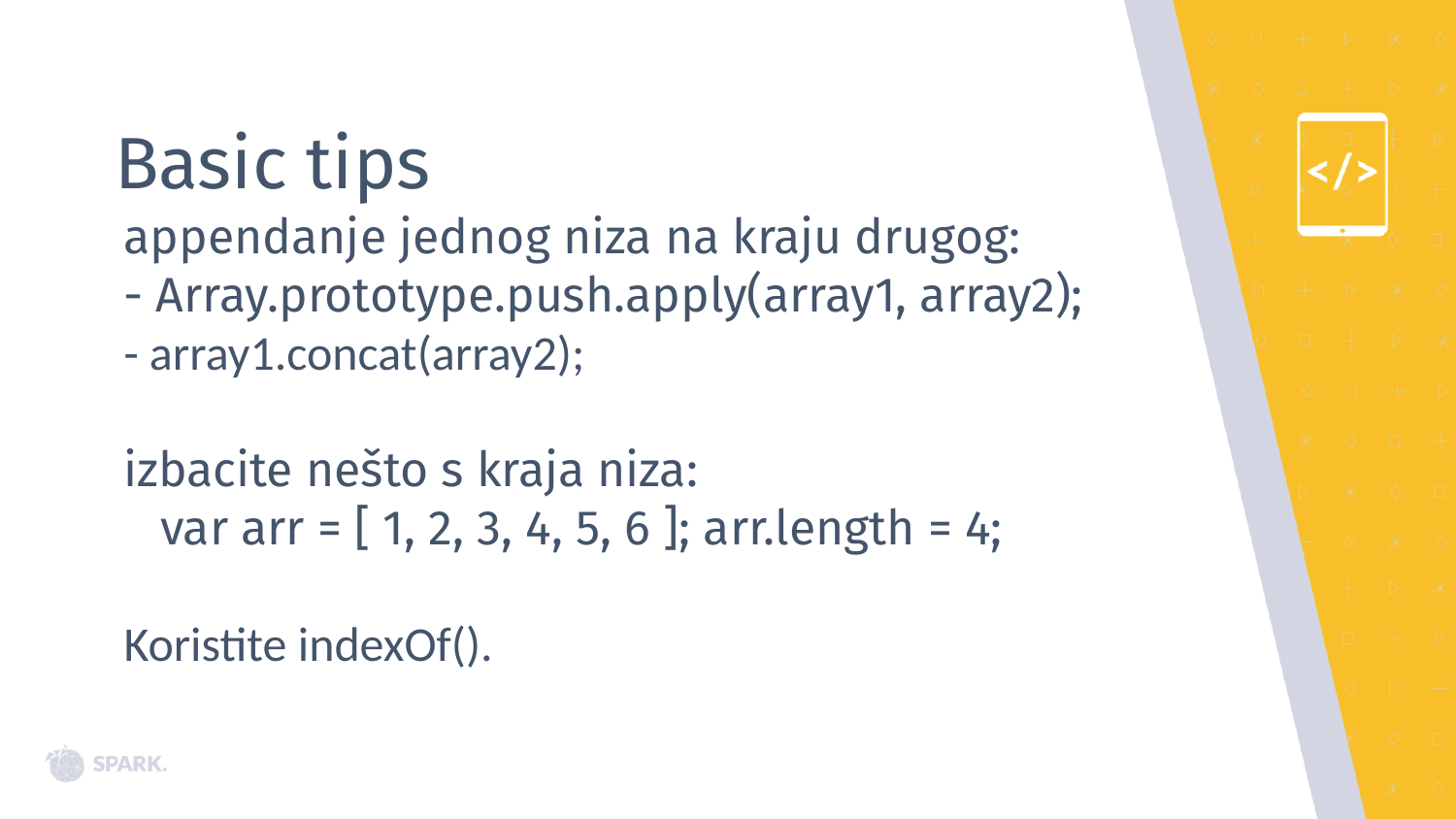

# Basic tips
appendanje jednog niza na kraju drugog:
- Array.prototype.push.apply(array1, array2);
- array1.concat(array2);

izbacite nešto s kraja niza:
var arr = [ 1, 2, 3, 4, 5, 6 ]; arr.length = 4;

Koristite indexOf().